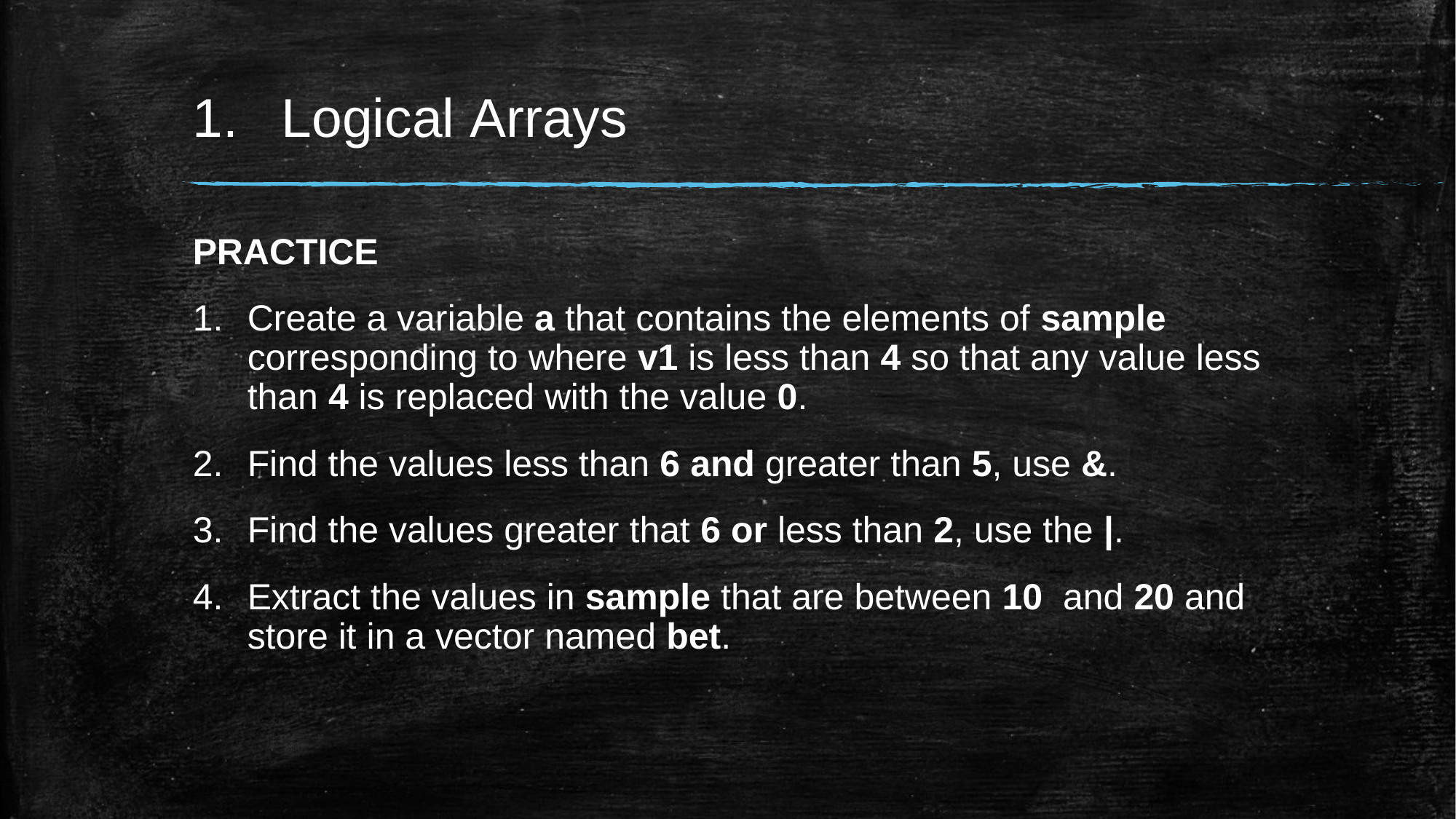

# Logical Arrays
PRACTICE
Create a variable a that contains the elements of sample corresponding to where v1 is less than 4 so that any value less than 4 is replaced with the value 0.
Find the values less than 6 and greater than 5, use &.
Find the values greater that 6 or less than 2, use the |.
Extract the values in sample that are between 10  and 20 and store it in a vector named bet.